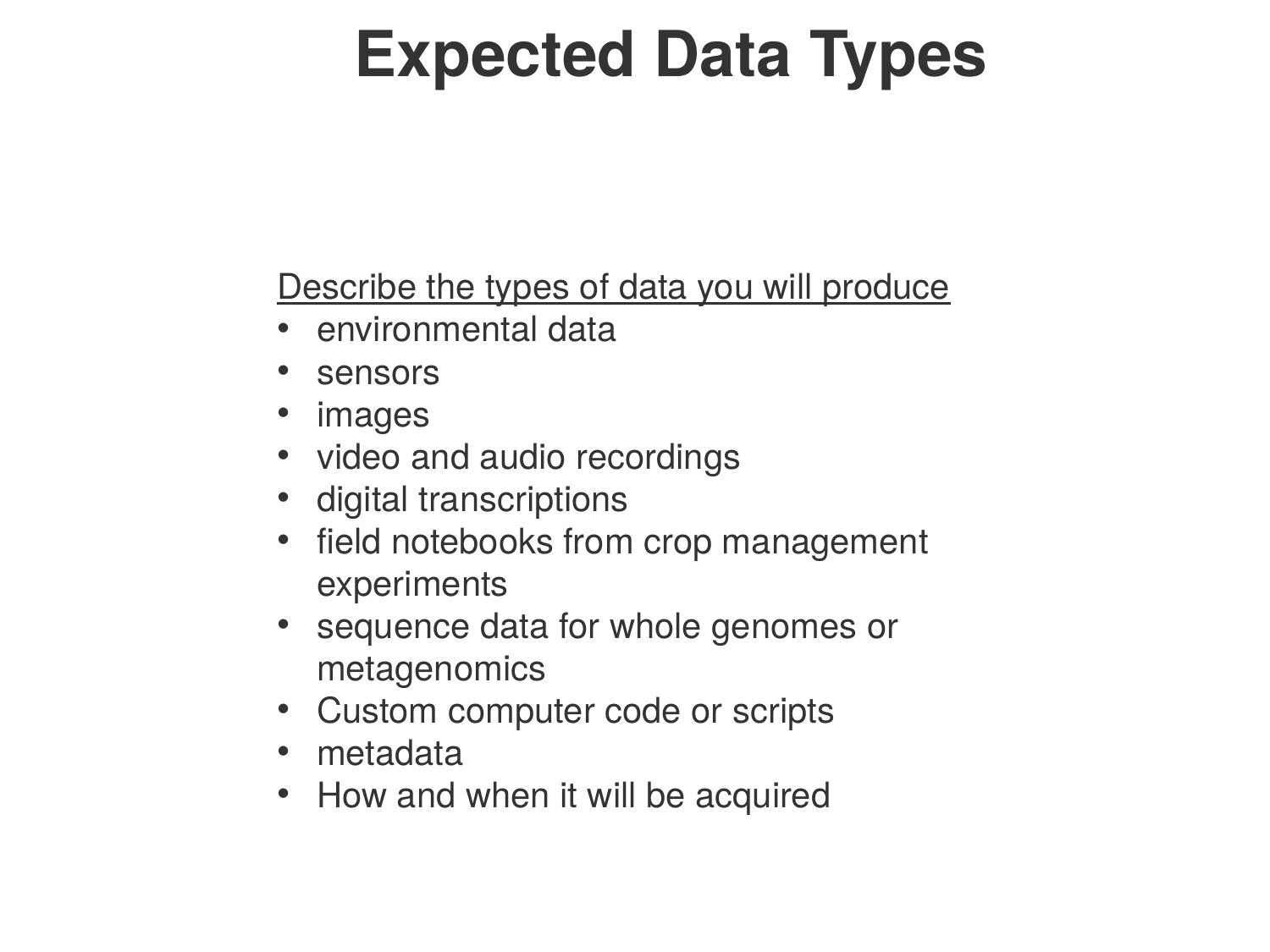

Expected Data Types

Describe the types of data you will produce
environmental data
sensors
images
video and audio recordings
digital transcriptions
field notebooks from crop management experiments
sequence data for whole genomes or metagenomics
Custom computer code or scripts
metadata
How and when it will be acquired